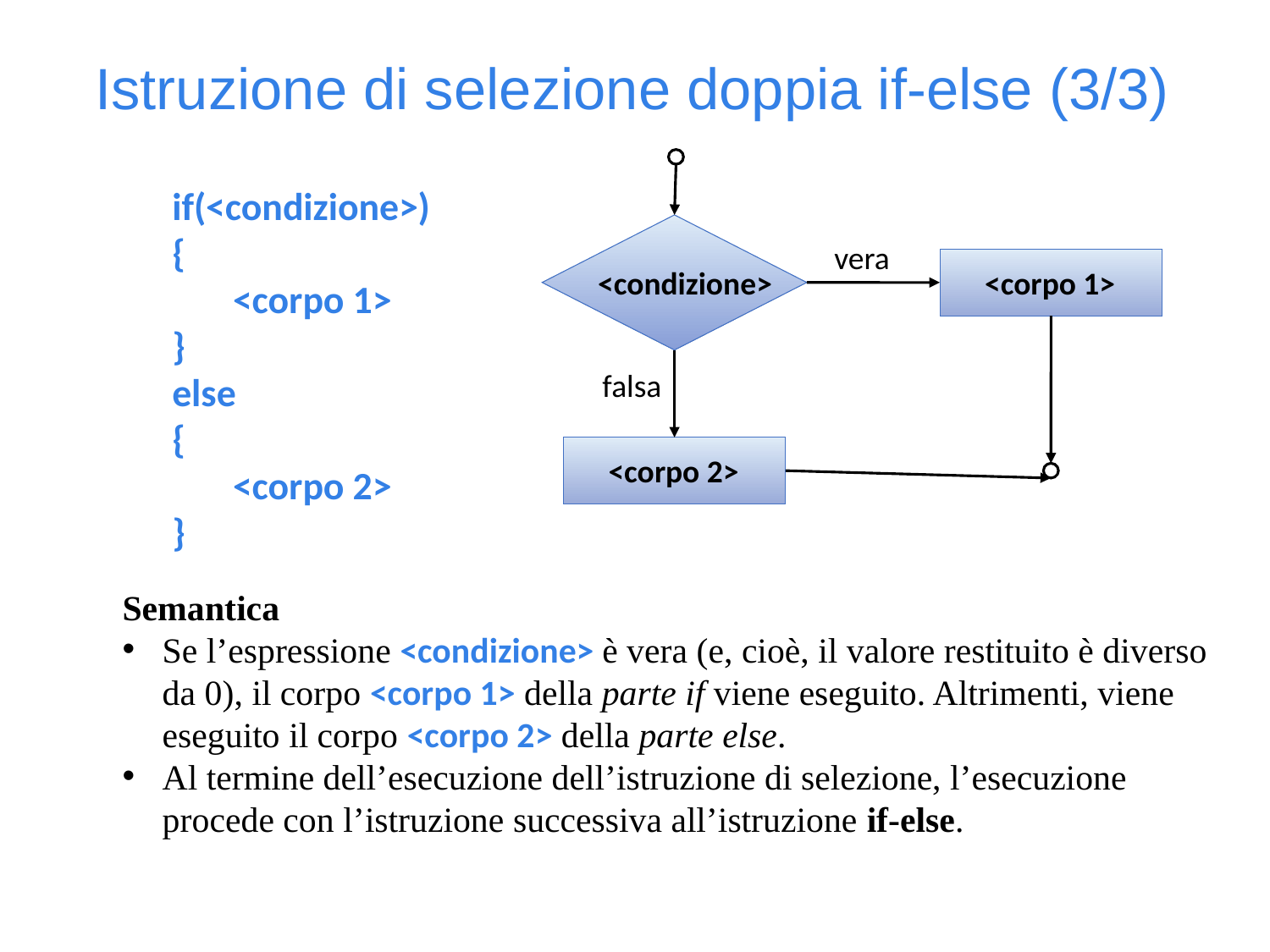

Istruzione di selezione doppia if-else (3/3)

if(<condizione>)
{
       <corpo 1>
}
else
{
       <corpo 2>
}

 <condizione>
vera

<corpo 1>
falsa

<corpo 2>

Semantica
Se l’espressione <condizione> è vera (e, cioè, il valore restituito è diverso da 0), il corpo <corpo 1> della parte if viene eseguito. Altrimenti, viene eseguito il corpo <corpo 2> della parte else.
Al termine dell’esecuzione dell’istruzione di selezione, l’esecuzione procede con l’istruzione successiva all’istruzione if-else.